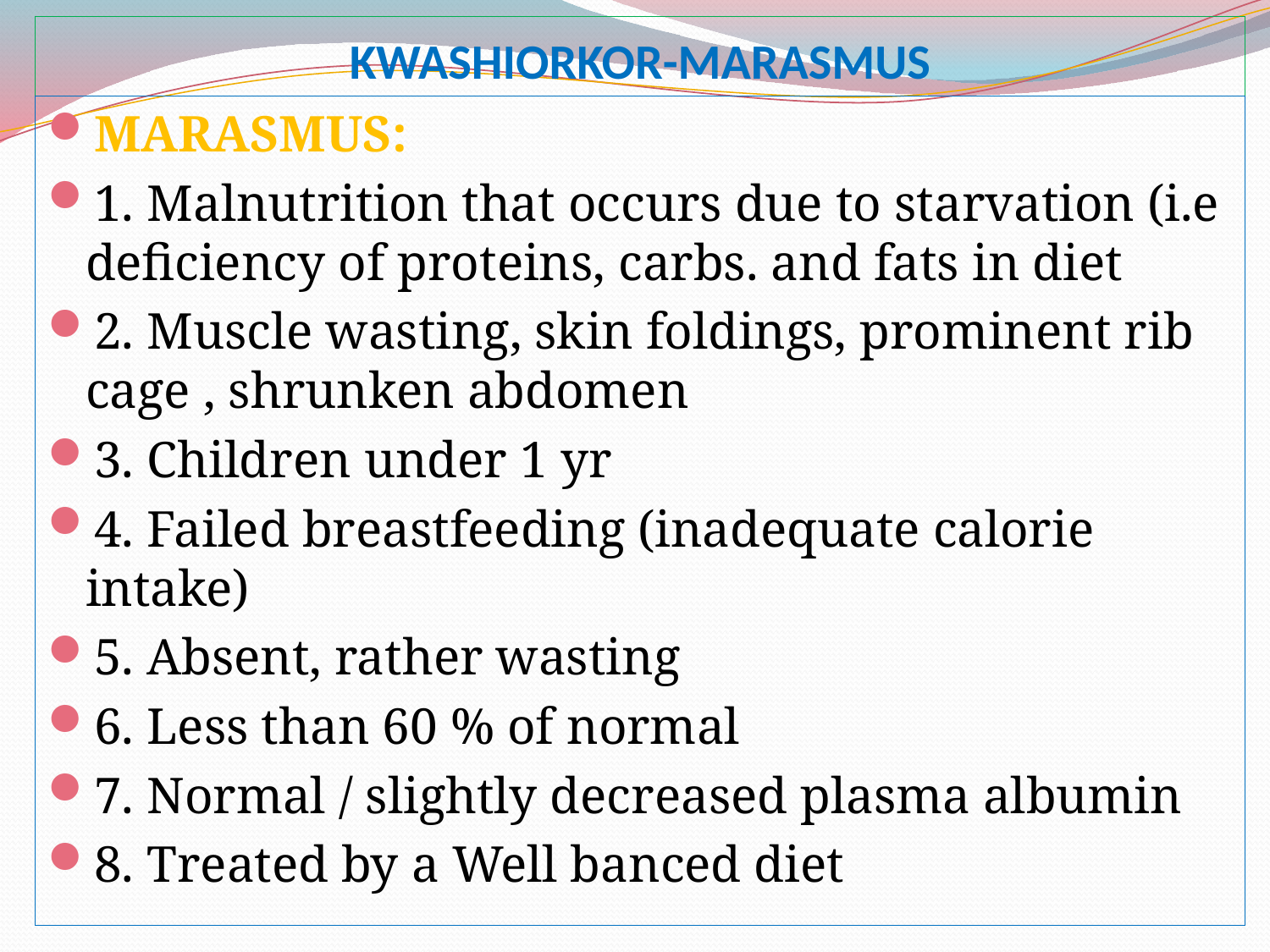

# KWASHIORKOR-MARASMUS
MARASMUS:
1. Malnutrition that occurs due to starvation (i.e deficiency of proteins, carbs. and fats in diet
2. Muscle wasting, skin foldings, prominent rib cage , shrunken abdomen
3. Children under 1 yr
4. Failed breastfeeding (inadequate calorie intake)
5. Absent, rather wasting
6. Less than 60 % of normal
7. Normal / slightly decreased plasma albumin
8. Treated by a Well banced diet